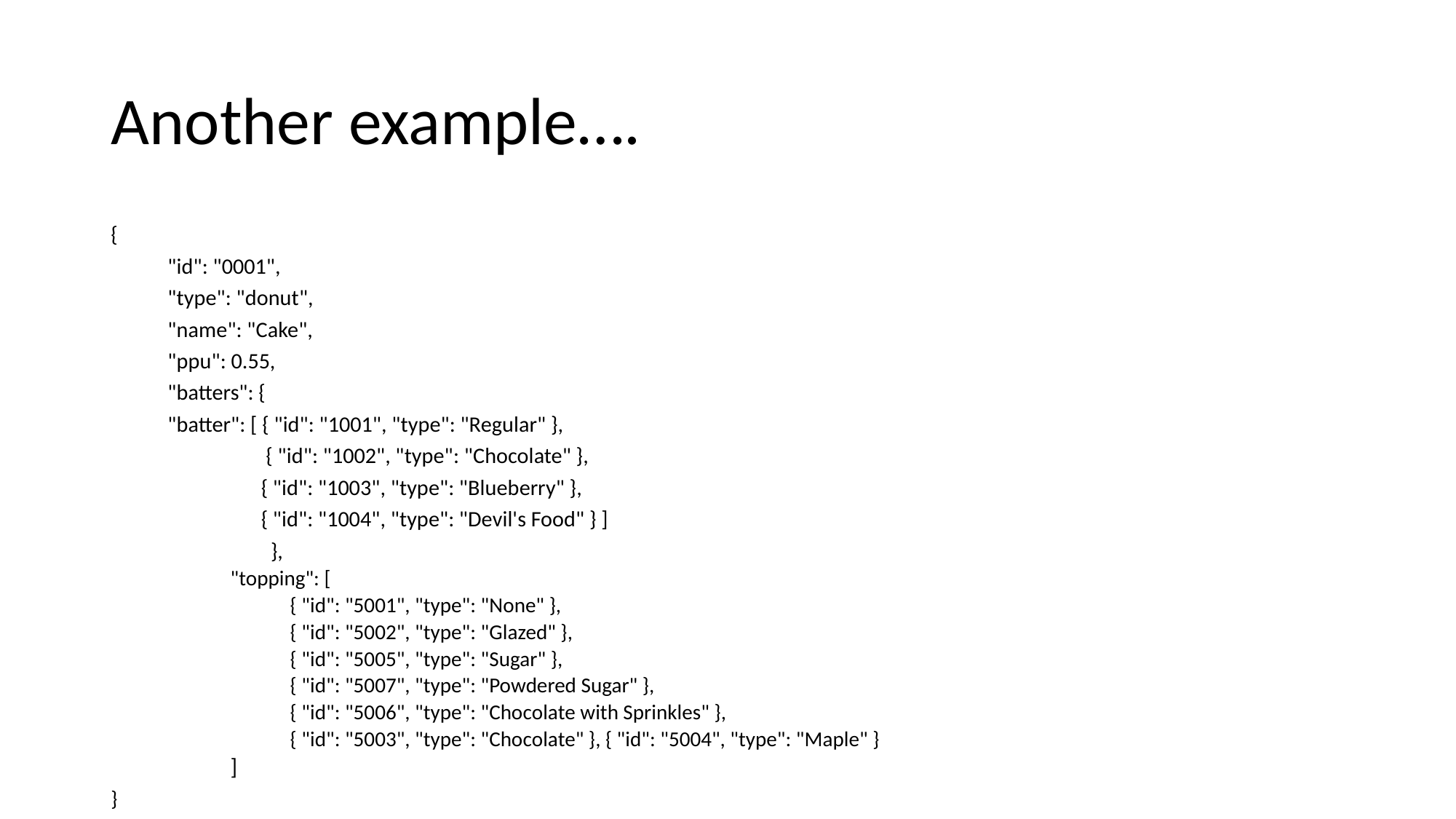

# Another example….
{
	"id": "0001",
	"type": "donut",
	"name": "Cake",
	"ppu": 0.55,
	"batters": {
		"batter": [ { "id": "1001", "type": "Regular" },
		                    { "id": "1002", "type": "Chocolate" },
		                   { "id": "1003", "type": "Blueberry" },
		                   { "id": "1004", "type": "Devil's Food" } ]
	                     },
"topping": [
{ "id": "5001", "type": "None" },
{ "id": "5002", "type": "Glazed" },
{ "id": "5005", "type": "Sugar" },
{ "id": "5007", "type": "Powdered Sugar" },
{ "id": "5006", "type": "Chocolate with Sprinkles" },
{ "id": "5003", "type": "Chocolate" }, { "id": "5004", "type": "Maple" }
]
}